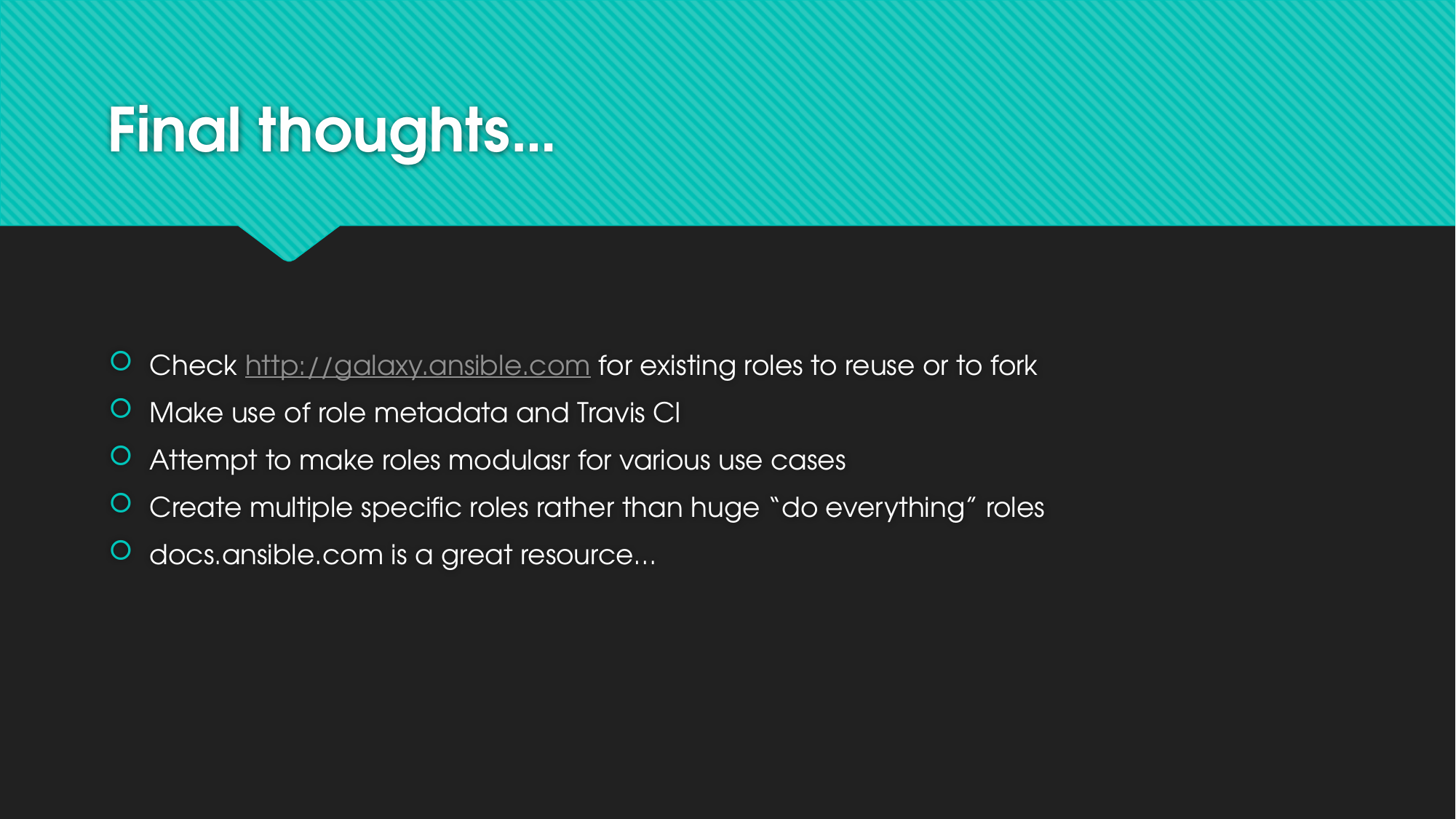

# Final thoughts…
Check http://galaxy.ansible.com for existing roles to reuse or to fork
Make use of role metadata and Travis CI
Attempt to make roles modulasr for various use cases
Create multiple specific roles rather than huge “do everything” roles
docs.ansible.com is a great resource…